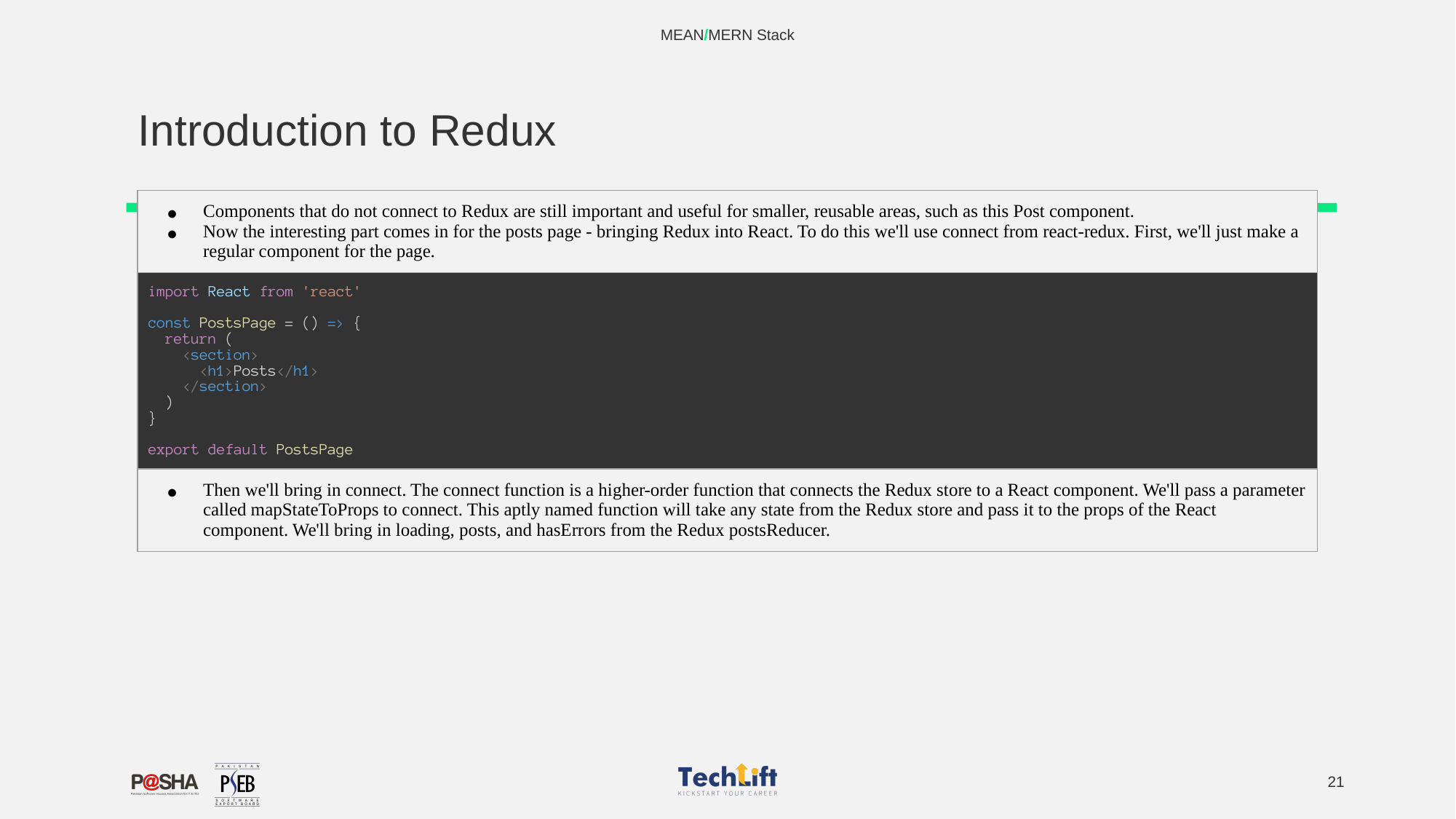

MEAN/MERN Stack
# Introduction to Redux
| Components that do not connect to Redux are still important and useful for smaller, reusable areas, such as this Post component. Now the interesting part comes in for the posts page - bringing Redux into React. To do this we'll use connect from react-redux. First, we'll just make a regular component for the page. |
| --- |
| import React from 'react' const PostsPage = () => {   return (     <section>       <h1>Posts</h1>     </section>   ) } export default PostsPage |
| Then we'll bring in connect. The connect function is a higher-order function that connects the Redux store to a React component. We'll pass a parameter called mapStateToProps to connect. This aptly named function will take any state from the Redux store and pass it to the props of the React component. We'll bring in loading, posts, and hasErrors from the Redux postsReducer. |
21